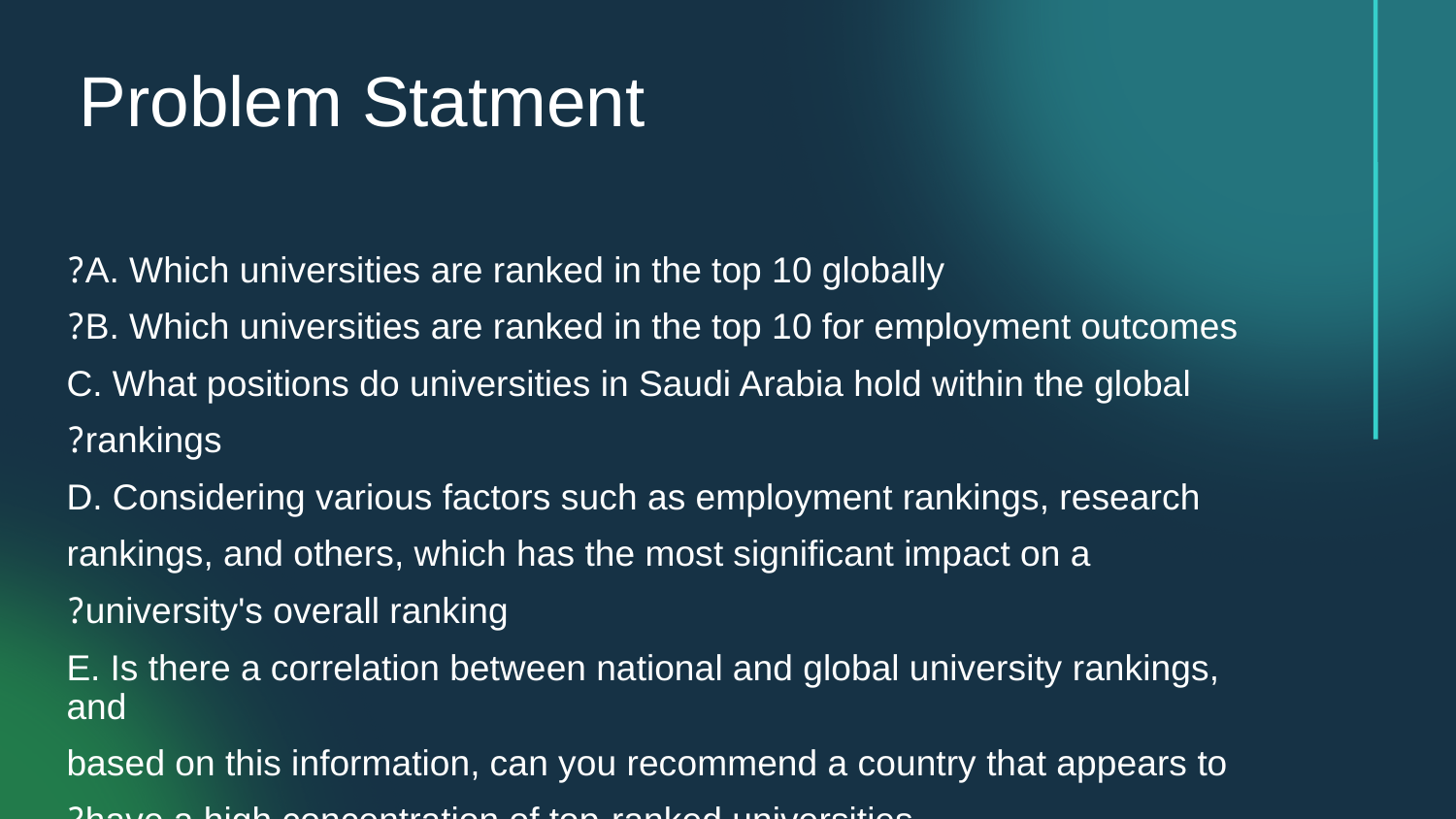

# Problem Statment
A. Which universities are ranked in the top 10 globally?
B. Which universities are ranked in the top 10 for employment outcomes?
C. What positions do universities in Saudi Arabia hold within the global
rankings?
D. Considering various factors such as employment rankings, research
rankings, and others, which has the most significant impact on a
university's overall ranking?
E. Is there a correlation between national and global university rankings, and
based on this information, can you recommend a country that appears to
have a high concentration of top-ranked universities?